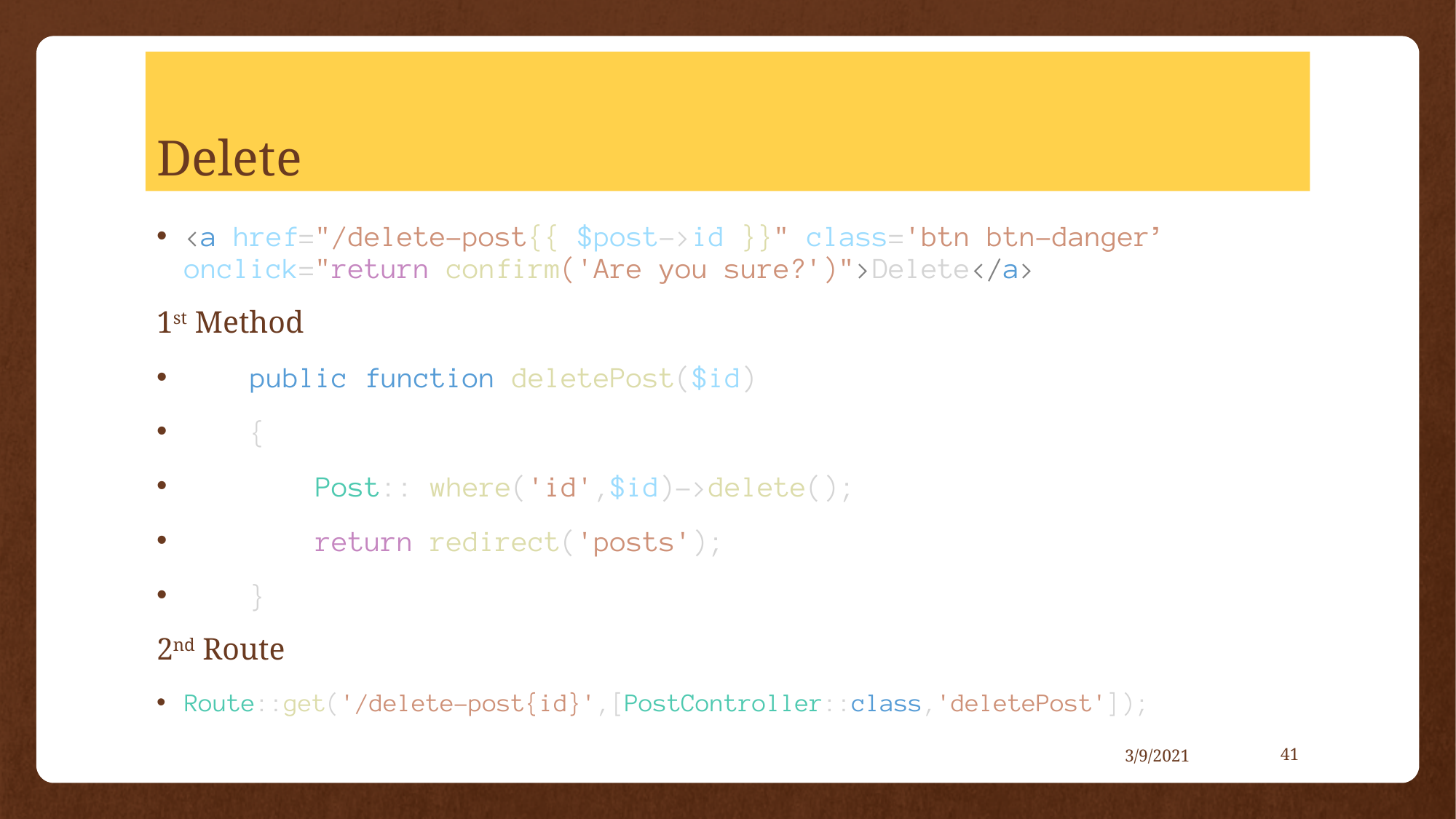

# Delete
<a href="/delete-post{{ $post->id }}" class='btn btn-danger’ onclick="return confirm('Are you sure?')">Delete</a>
1st Method
    public function deletePost($id)
    {
        Post:: where('id',$id)->delete();
        return redirect('posts');
    }
2nd Route
Route::get('/delete-post{id}',[PostController::class,'deletePost']);

3/9/2021
41